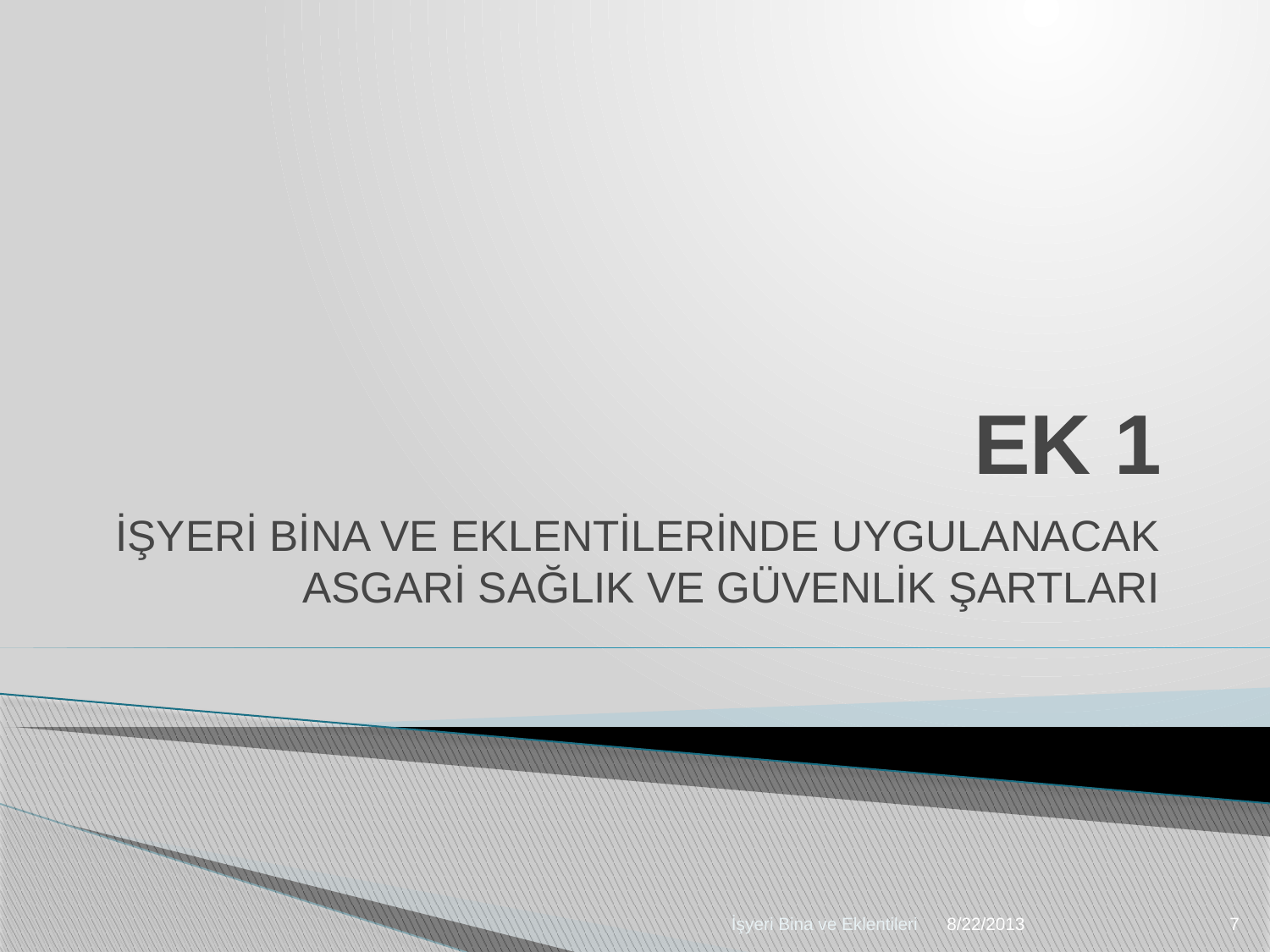

# EK 1
İŞYERİ BİNA VE EKLENTİLERİNDE UYGULANACAK ASGARİ SAĞLIK VE GÜVENLİK ŞARTLARI

İşyeri Bina ve Eklentileri
8/22/2013
7